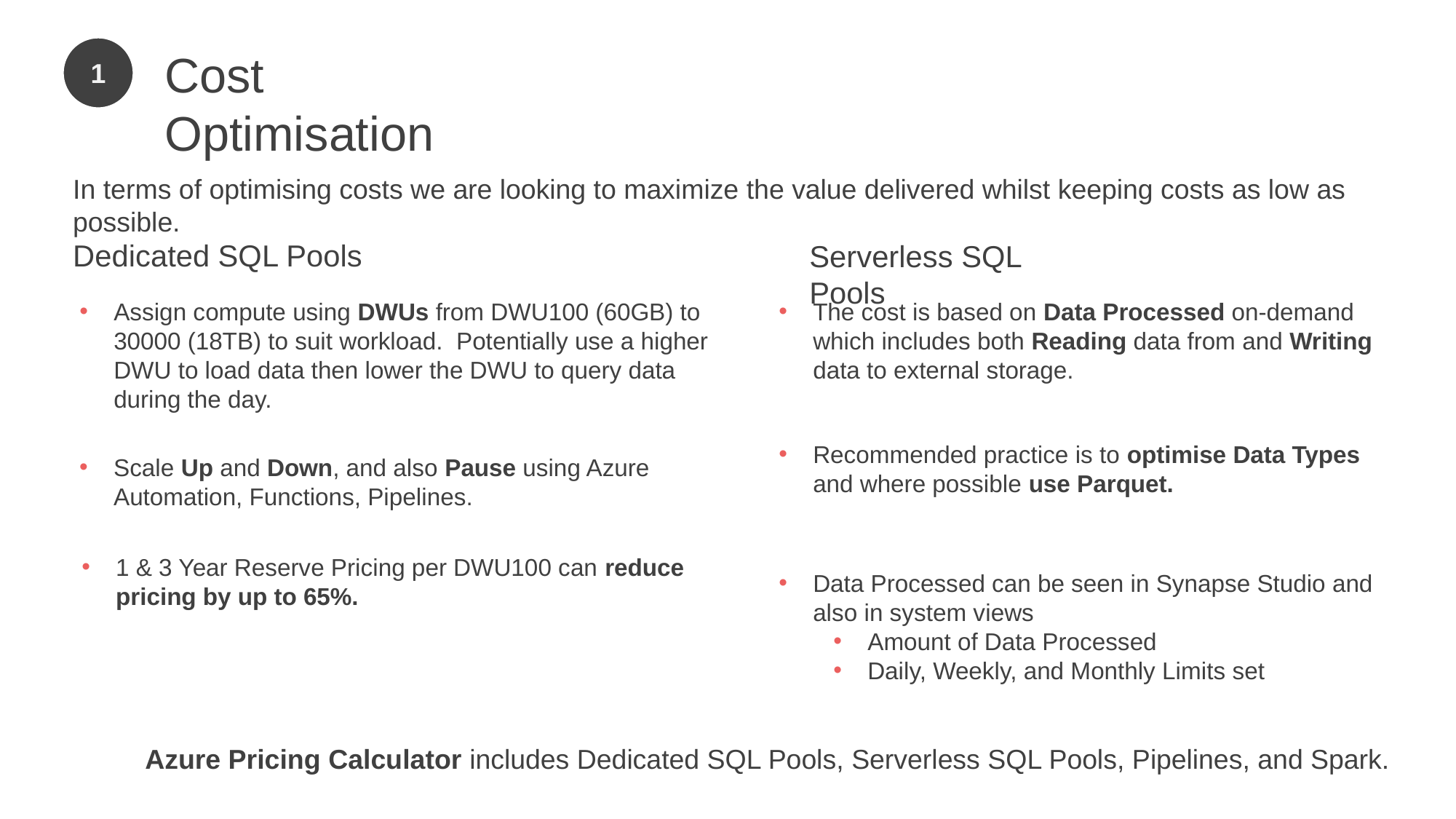

1
Cost Optimisation
In terms of optimising costs we are looking to maximize the value delivered whilst keeping costs as low as possible.
Dedicated SQL Pools
Serverless SQL Pools
Assign compute using DWUs from DWU100 (60GB) to 30000 (18TB) to suit workload.  Potentially use a higher DWU to load data then lower the DWU to query data during the day.
The cost is based on Data Processed on-demand which includes both Reading data from and Writing data to external storage.
Recommended practice is to optimise Data Types and where possible use Parquet.
Scale Up and Down, and also Pause using Azure Automation, Functions, Pipelines.
1 & 3 Year Reserve Pricing per DWU100 can reduce pricing by up to 65%.
Data Processed can be seen in Synapse Studio and also in system views
Amount of Data Processed
Daily, Weekly, and Monthly Limits set
Azure Pricing Calculator includes Dedicated SQL Pools, Serverless SQL Pools, Pipelines, and Spark.